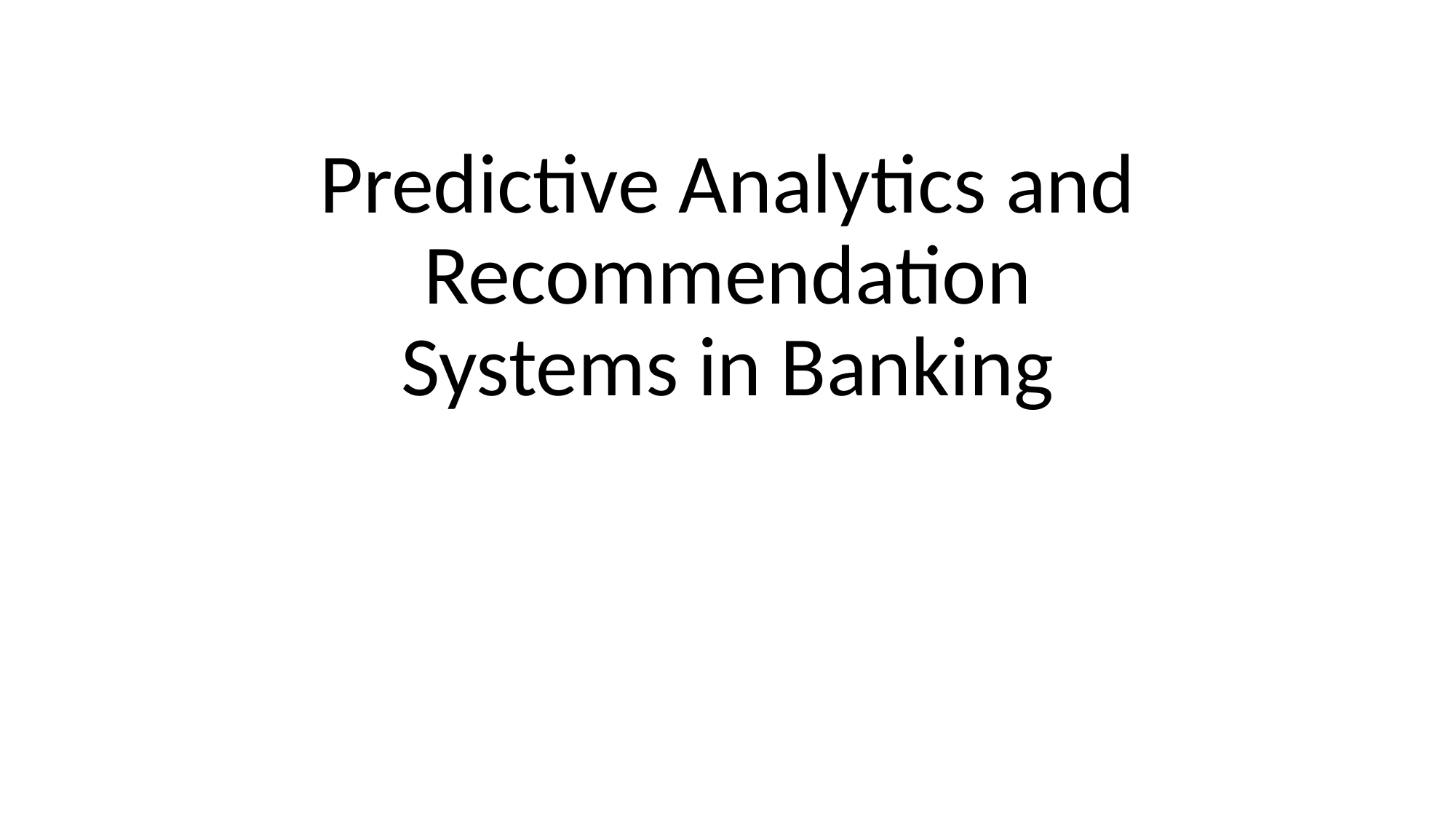

# Predictive Analytics and Recommendation Systems in Banking